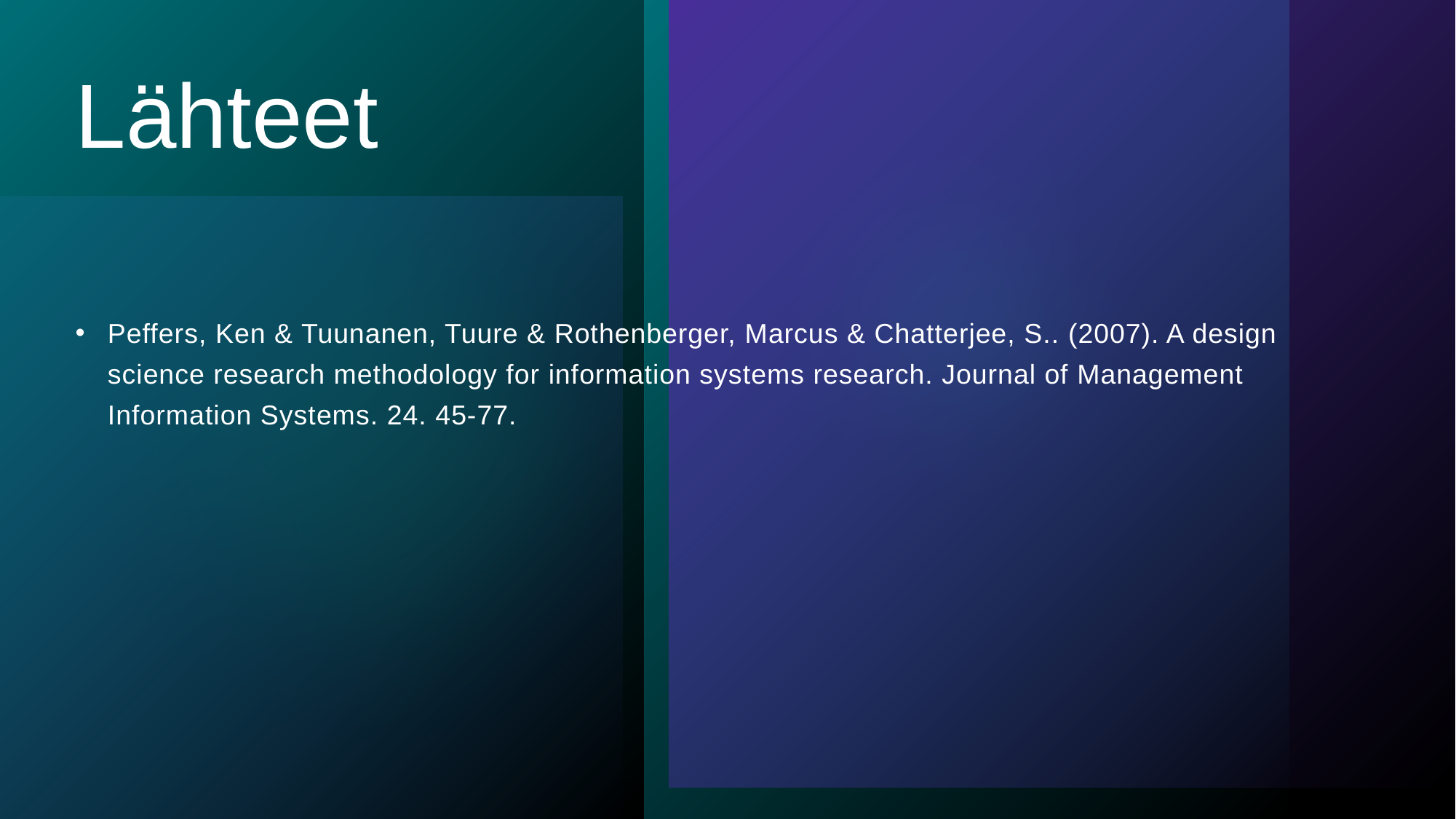

# Lähteet
Peffers, Ken & Tuunanen, Tuure & Rothenberger, Marcus & Chatterjee, S.. (2007). A design science research methodology for information systems research. Journal of Management Information Systems. 24. 45-77.